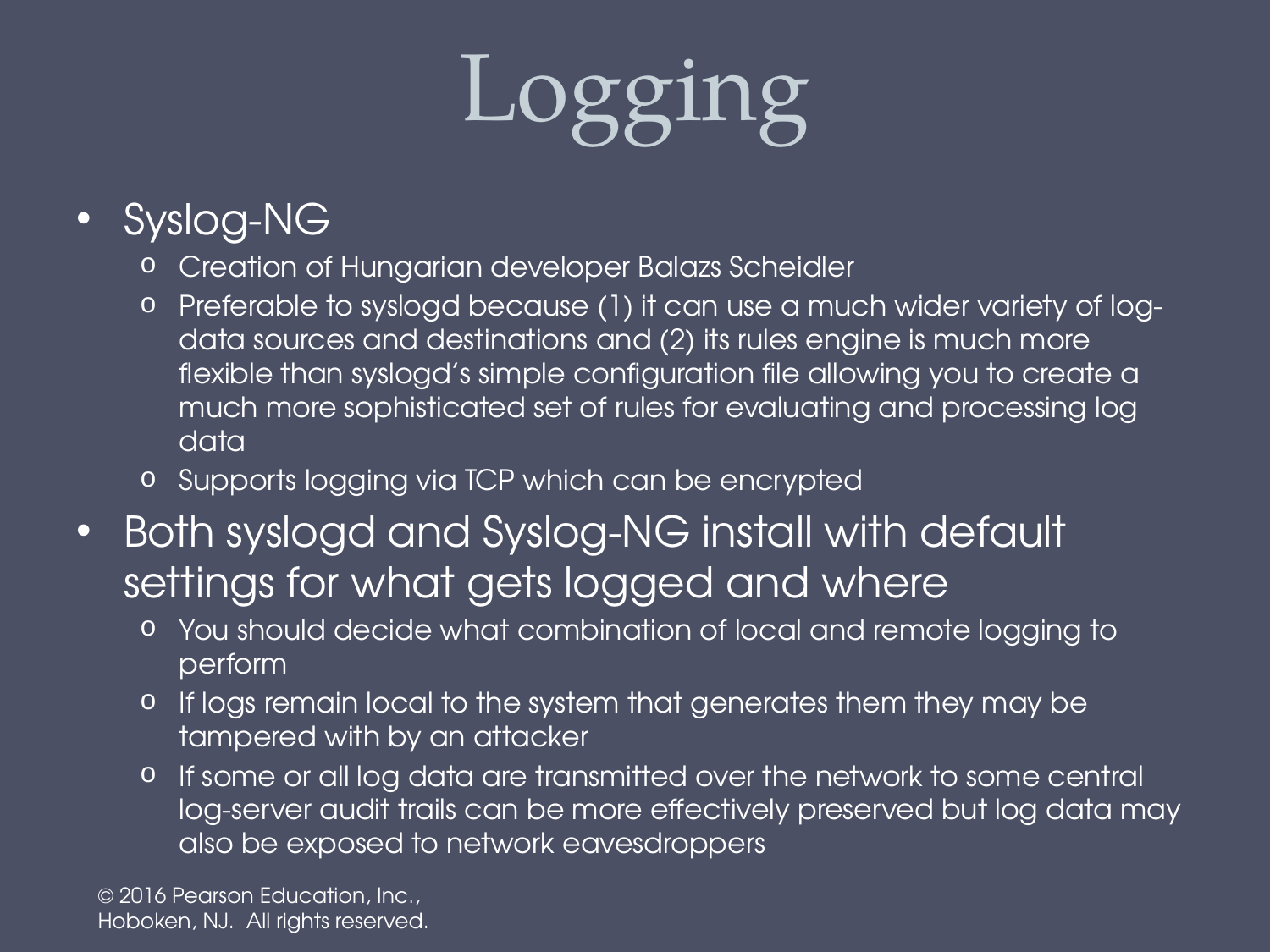

# Logging
Syslog-NG
Creation of Hungarian developer Balazs Scheidler
Preferable to syslogd because (1) it can use a much wider variety of log-data sources and destinations and (2) its rules engine is much more flexible than syslogd’s simple configuration file allowing you to create a much more sophisticated set of rules for evaluating and processing log data
Supports logging via TCP which can be encrypted
Both syslogd and Syslog-NG install with default settings for what gets logged and where
You should decide what combination of local and remote logging to perform
If logs remain local to the system that generates them they may be tampered with by an attacker
If some or all log data are transmitted over the network to some central log-server audit trails can be more effectively preserved but log data may also be exposed to network eavesdroppers
© 2016 Pearson Education, Inc., Hoboken, NJ.  All rights reserved.